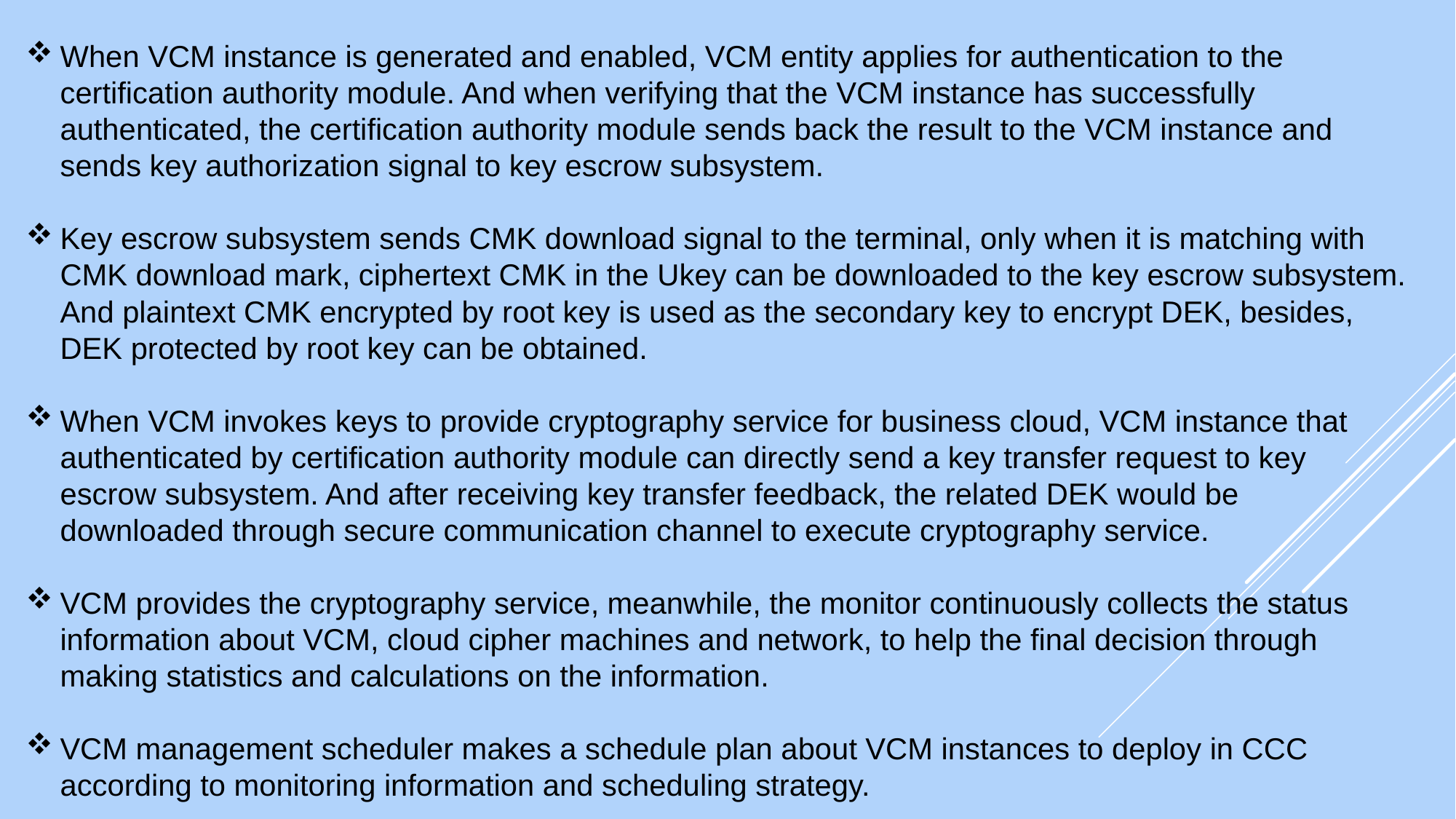

When VCM instance is generated and enabled, VCM entity applies for authentication to the certification authority module. And when verifying that the VCM instance has successfully authenticated, the certification authority module sends back the result to the VCM instance and sends key authorization signal to key escrow subsystem.

Key escrow subsystem sends CMK download signal to the terminal, only when it is matching with CMK download mark, ciphertext CMK in the Ukey can be downloaded to the key escrow subsystem. And plaintext CMK encrypted by root key is used as the secondary key to encrypt DEK, besides, DEK protected by root key can be obtained.

When VCM invokes keys to provide cryptography service for business cloud, VCM instance that authenticated by certification authority module can directly send a key transfer request to key escrow subsystem. And after receiving key transfer feedback, the related DEK would be downloaded through secure communication channel to execute cryptography service.

VCM provides the cryptography service, meanwhile, the monitor continuously collects the status information about VCM, cloud cipher machines and network, to help the final decision through making statistics and calculations on the information.

VCM management scheduler makes a schedule plan about VCM instances to deploy in CCC according to monitoring information and scheduling strategy.